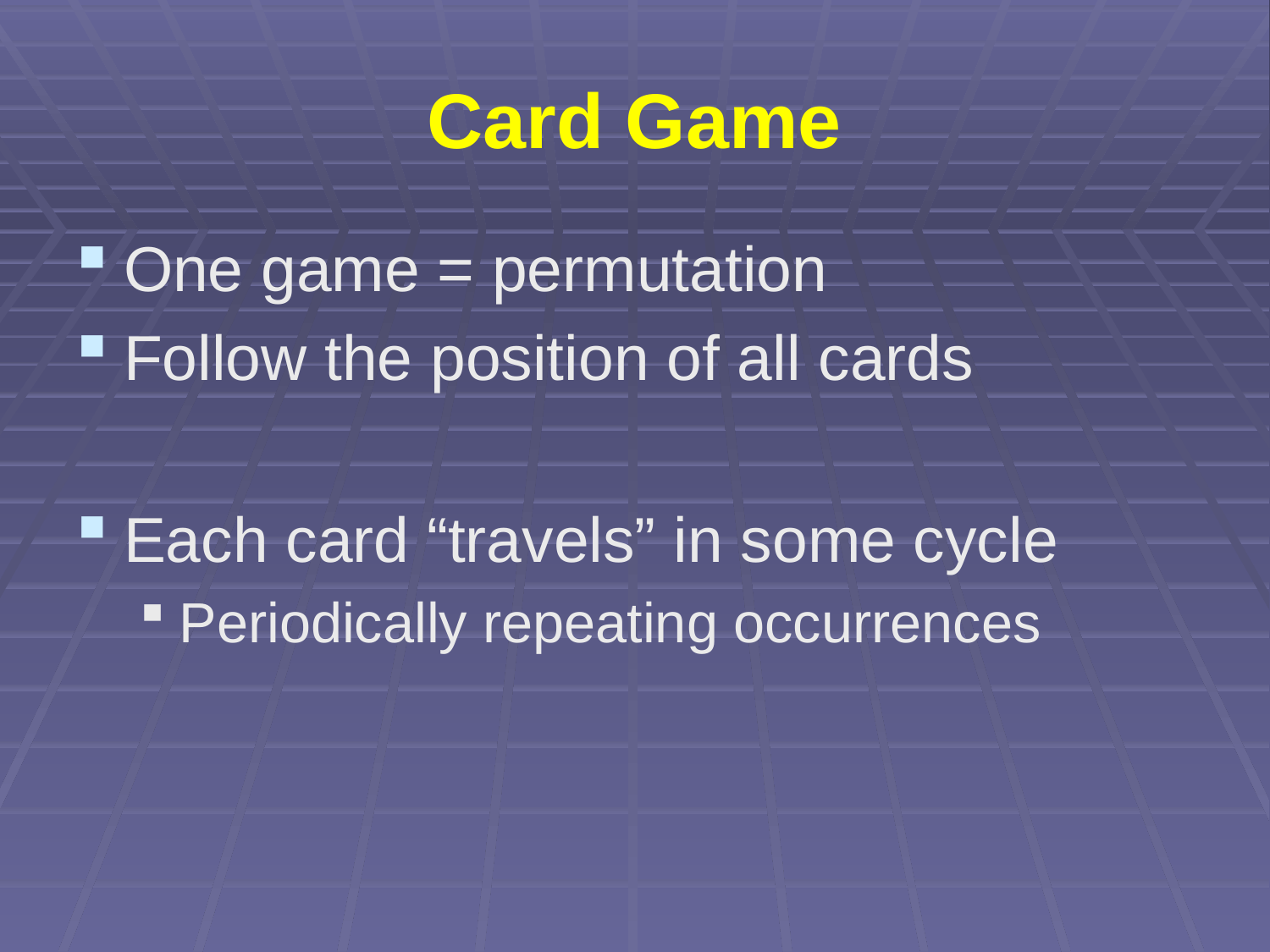

# Card Game
One game = permutation
Follow the position of all cards

Each card “travels” in some cycle
Periodically repeating occurrences